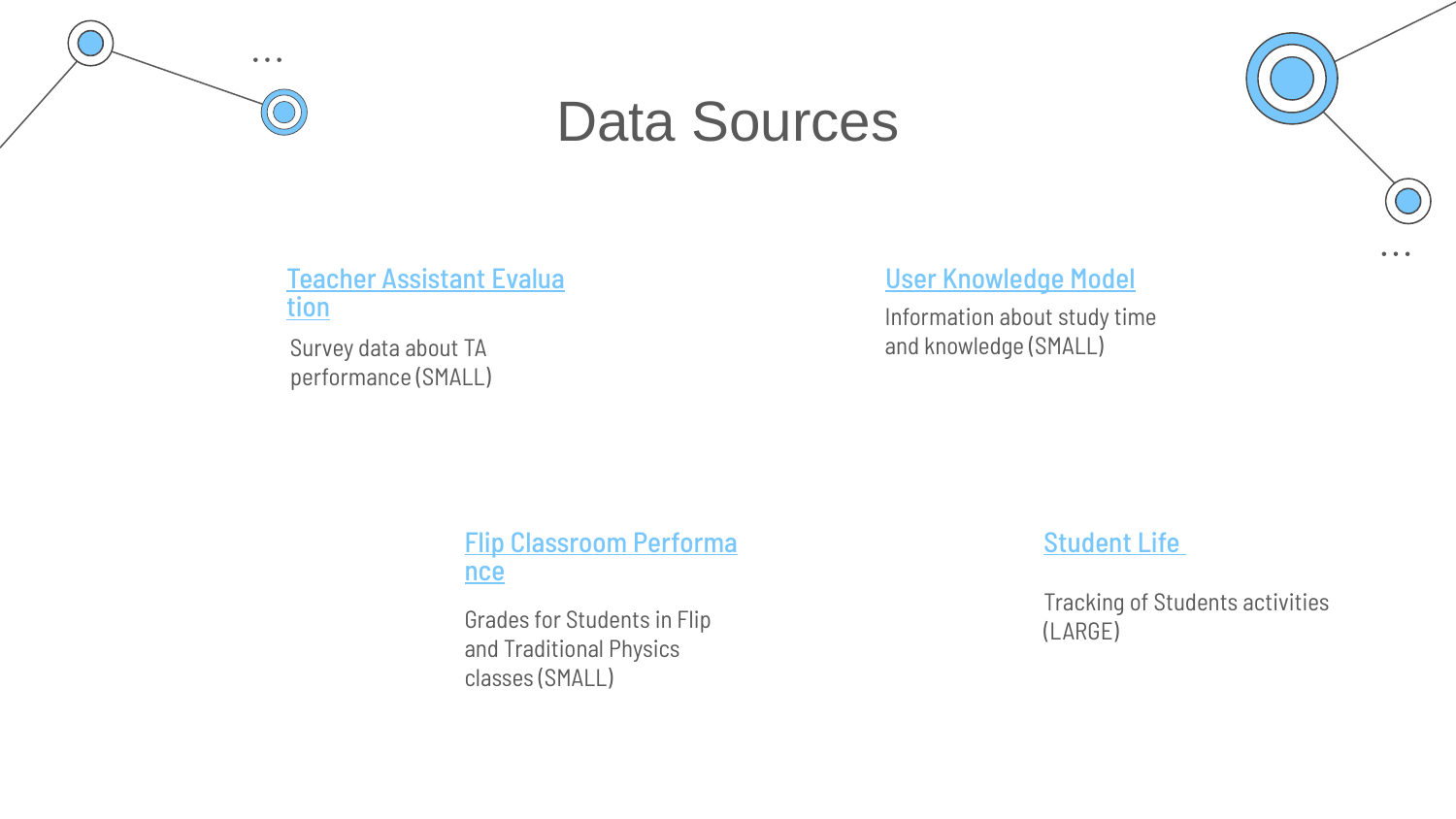

# Data Sources
Teacher Assistant Evaluation
User Knowledge Model
Information about study time and knowledge (SMALL)
Survey data about TA performance (SMALL)
Flip Classroom Performance
Student Life
Tracking of Students activities (LARGE)
Grades for Students in Flip and Traditional Physics classes (SMALL)